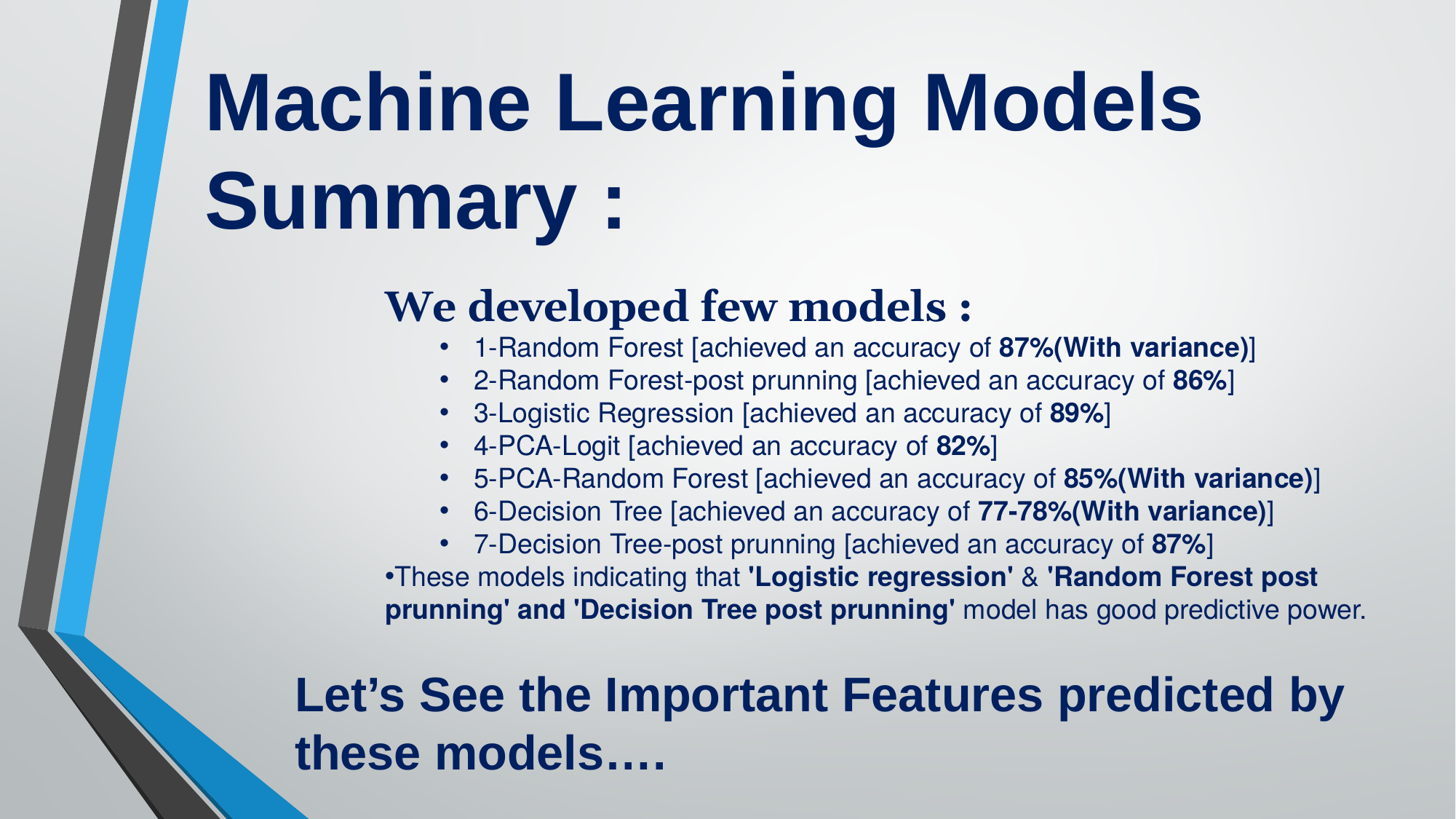

Machine Learning Models Summary :

We developed few models :
1-Random Forest [achieved an accuracy of 87%(With variance)]
2-Random Forest-post prunning [achieved an accuracy of 86%]
3-Logistic Regression [achieved an accuracy of 89%]
4-PCA-Logit [achieved an accuracy of 82%]
5-PCA-Random Forest [achieved an accuracy of 85%(With variance)]
6-Decision Tree [achieved an accuracy of 77-78%(With variance)]
7-Decision Tree-post prunning [achieved an accuracy of 87%]
These models indicating that 'Logistic regression' & 'Random Forest post prunning' and 'Decision Tree post prunning' model has good predictive power.

Let’s See the Important Features predicted by these models….